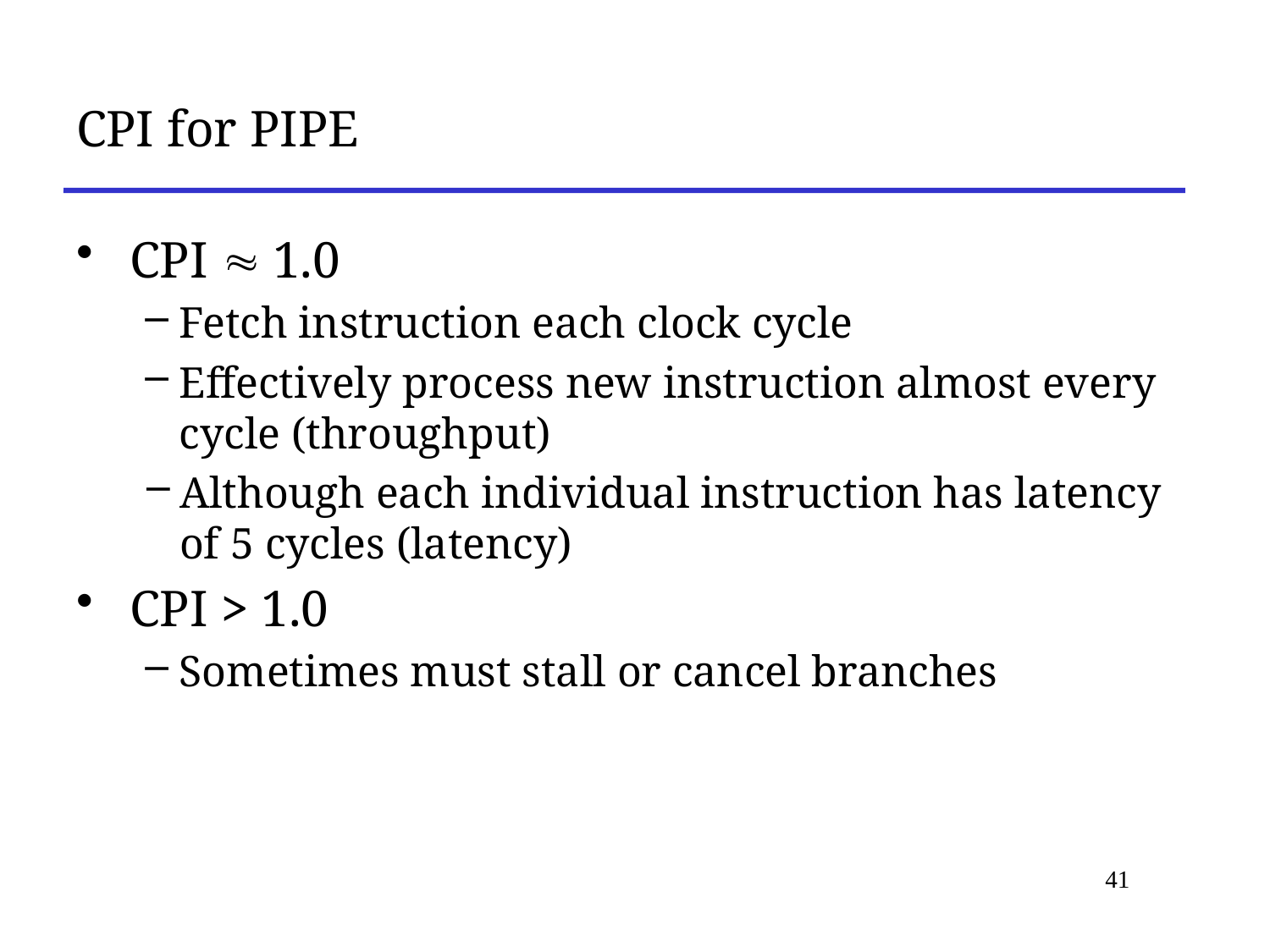

# CPI for PIPE
CPI ≈ 1.0
Fetch instruction each clock cycle
Effectively process new instruction almost every cycle (throughput)
Although each individual instruction has latency of 5 cycles (latency)
CPI > 1.0
Sometimes must stall or cancel branches

41